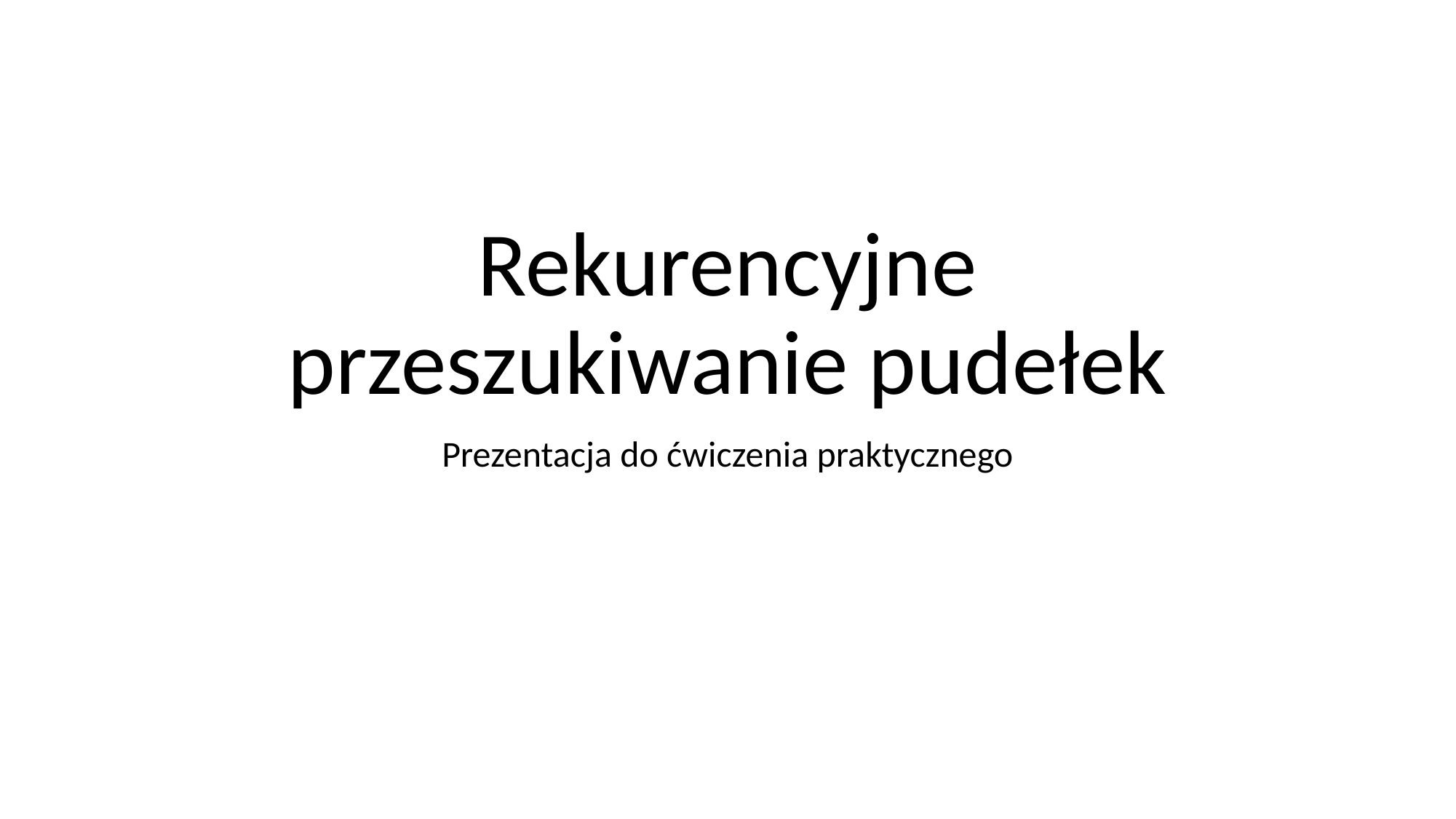

# Rekurencyjne przeszukiwanie pudełek
Prezentacja do ćwiczenia praktycznego